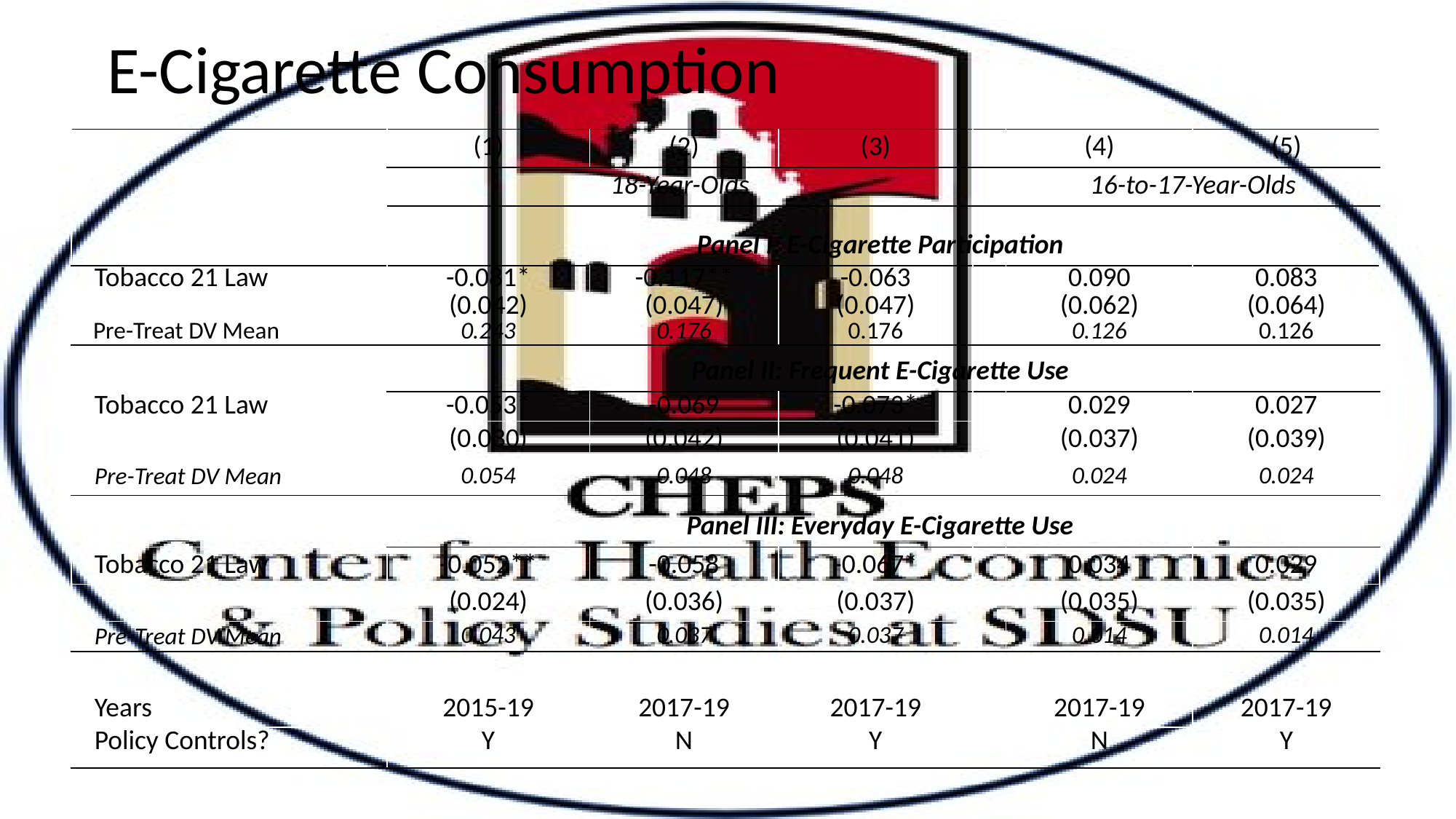

# E-Cigarette Consumption
|  |  | (1) | (2) | (3) |  | (4) | (5) |
| --- | --- | --- | --- | --- | --- | --- | --- |
|  |  | 18-Year-Olds |  |  |  | 16-to-17-Year-Olds |  |
|  |  | Panel I: E-Cigarette Participation |  |  |  |  |  |
| Tobacco 21 Law |  | -0.081\* (0.042) 0.243 | -0.117\*\* (0.047) 0.176 | -0.063 (0.047) 0.176 |  | 0.090 | 0.083 |
|  |  | (0.042) | (0.047) | (0.047) |  | (0.062) | (0.064) |
| Pre-Treat DV Mean |  | 0.243 | 0.176 | 0.176 |  | 0.126 | 0.126 |
|  |  | Panel II: Frequent E-Cigarette Use |  |  |  |  |  |
| Tobacco 21 Law |  | -0.053\* | -0.069 | -0.073\* |  | 0.029 | 0.027 |
|  |  | (0.030) | (0.042) | (0.041) |  | (0.037) | (0.039) |
| Pre-Treat DV Mean |  | 0.054 | 0.048 | 0.048 |  | 0.024 | 0.024 |
|  |  | Panel III: Everyday E-Cigarette Use |  |  |  |  |  |
| Tobacco 21 Law |  | -0.052\*\* | -0.058 | -0.067\* |  | 0.034 | 0.029 |
|  |  | (0.024) | (0.036) | (0.037) |  | (0.035) | (0.035) |
| Pre-Treat DV Mean |  | 0.043 | 0.037 | 0.037 |  | 0.014 | 0.014 |
|  |  |  |  |  |  |  |  |
| Years |  | 2015-19 | 2017-19 | 2017-19 |  | 2017-19 | 2017-19 |
| Policy Controls? |  | Y | N | Y |  | N | Y |